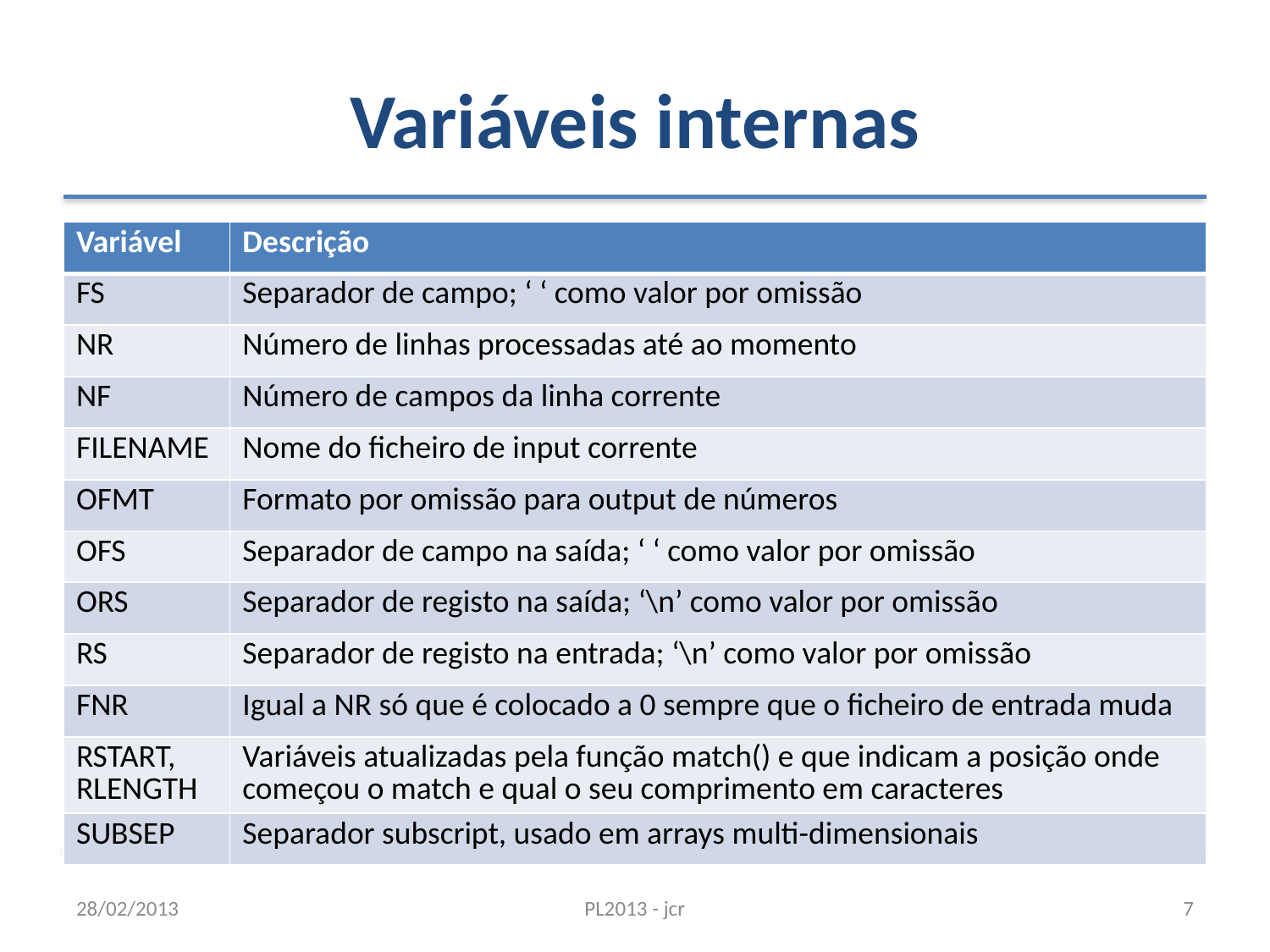

# Variáveis internas
| Variável | Descrição |
| --- | --- |
| FS | Separador de campo; ‘ ‘ como valor por omissão |
| NR | Número de linhas processadas até ao momento |
| NF | Número de campos da linha corrente |
| FILENAME | Nome do ficheiro de input corrente |
| OFMT | Formato por omissão para output de números |
| OFS | Separador de campo na saída; ‘ ‘ como valor por omissão |
| ORS | Separador de registo na saída; ‘\n’ como valor por omissão |
| RS | Separador de registo na entrada; ‘\n’ como valor por omissão |
| FNR | Igual a NR só que é colocado a 0 sempre que o ficheiro de entrada muda |
| RSTART, RLENGTH | Variáveis atualizadas pela função match() e que indicam a posição onde começou o match e qual o seu comprimento em caracteres |
| SUBSEP | Separador subscript, usado em arrays multi-dimensionais |
28/02/2013
PL2013 - jcr
7